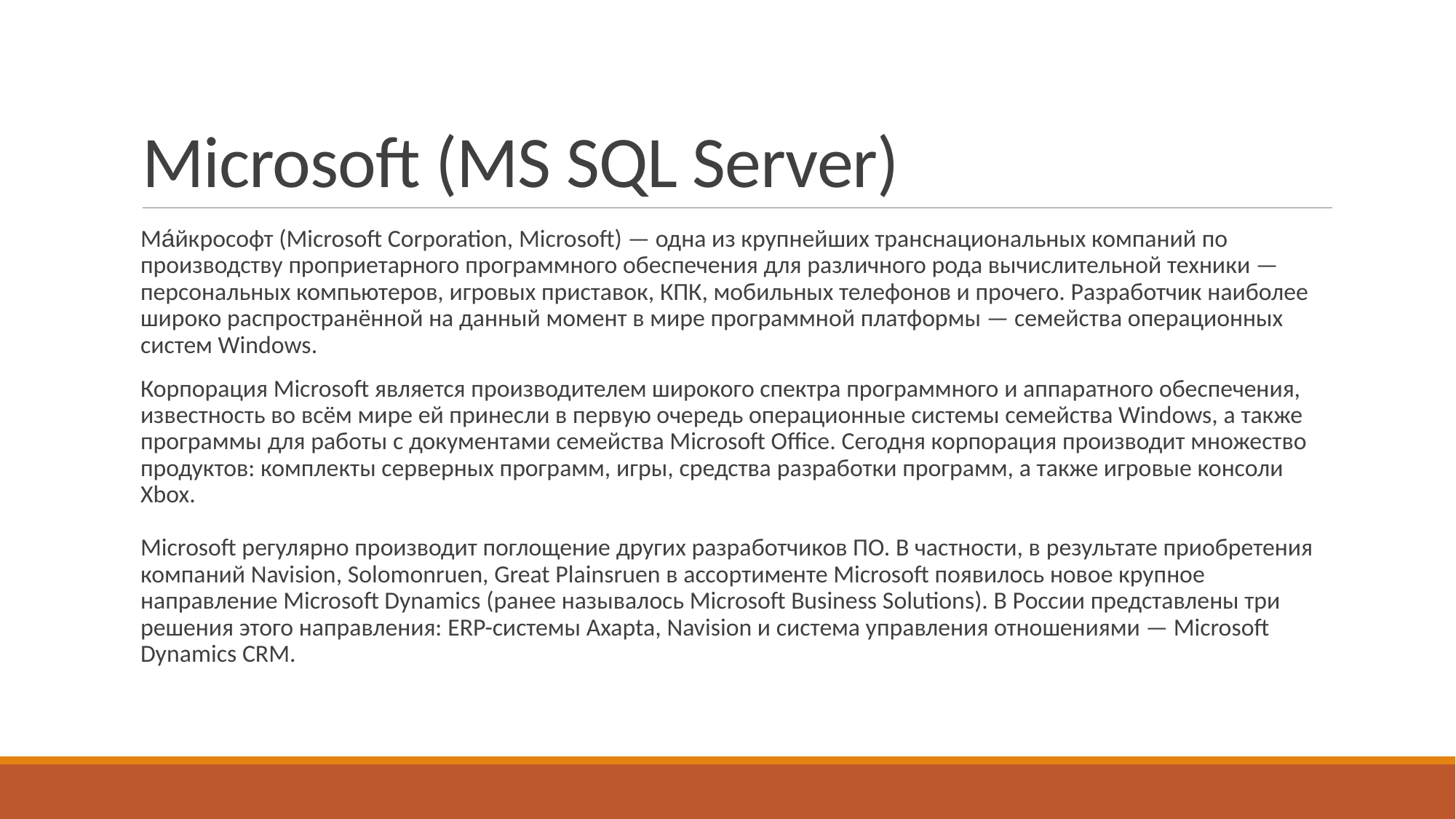

# Microsoft (MS SQL Server)
Ма́йкрософт (Microsoft Corporation, Microsoft) — одна из крупнейших транснациональных компаний по производству проприетарного программного обеспечения для различного рода вычислительной техники — персональных компьютеров, игровых приставок, КПК, мобильных телефонов и прочего. Разработчик наиболее широко распространённой на данный момент в мире программной платформы — семейства операционных систем Windows.
Корпорация Microsoft является производителем широкого спектра программного и аппаратного обеспечения, известность во всём мире ей принесли в первую очередь операционные системы семейства Windows, а также программы для работы с документами семейства Microsoft Office. Сегодня корпорация производит множество продуктов: комплекты серверных программ, игры, средства разработки программ, а также игровые консоли Xbox.
Microsoft регулярно производит поглощение других разработчиков ПО. В частности, в результате приобретения компаний Navision, Solomonruen, Great Plainsruen в ассортименте Microsoft появилось новое крупное направление Microsoft Dynamics (ранее называлось Microsoft Business Solutions). В России представлены три решения этого направления: ERP-системы Axapta, Navision и система управления отношениями — Microsoft Dynamics CRM.